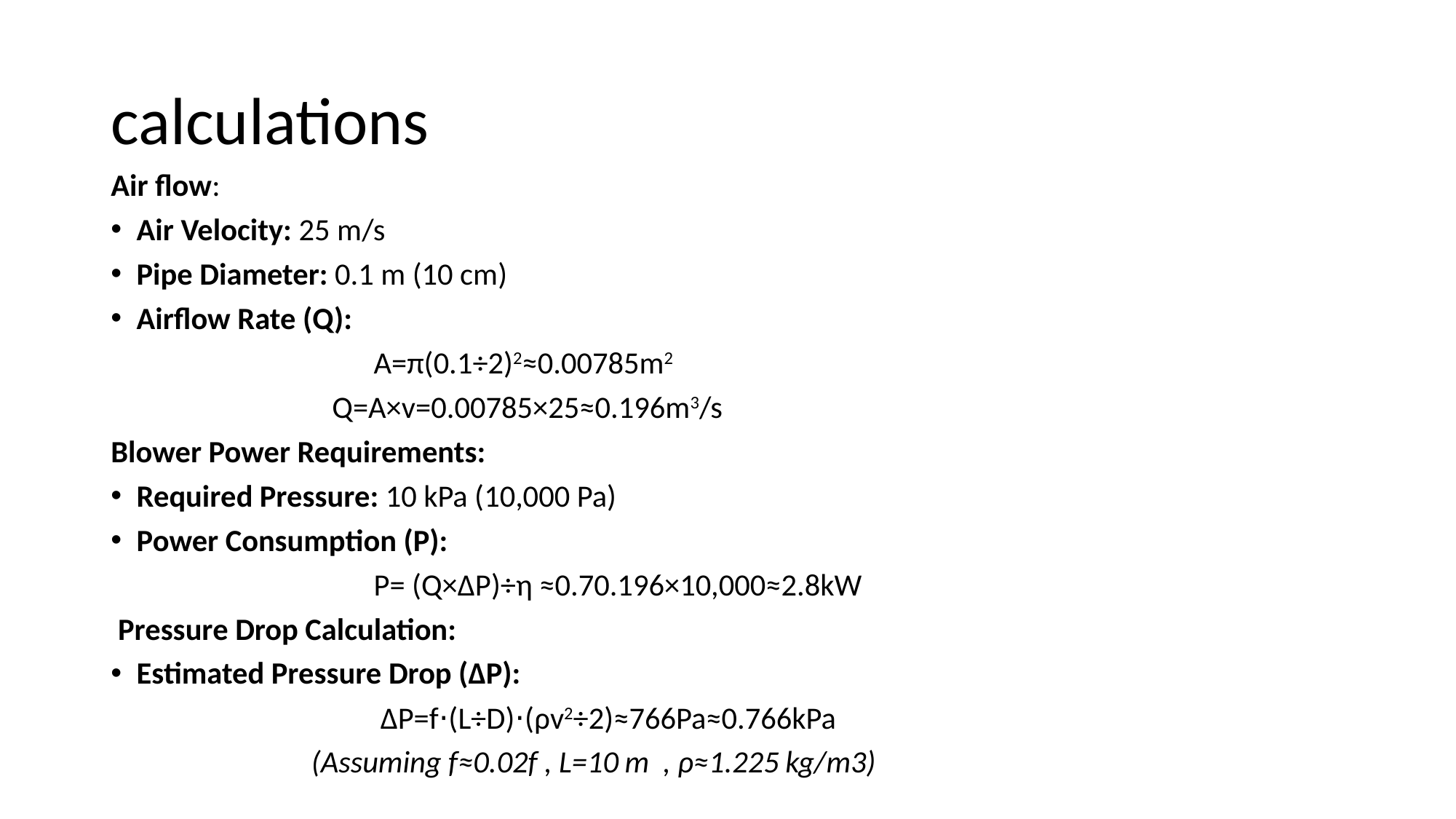

# calculations
Air flow:
Air Velocity: 25 m/s
Pipe Diameter: 0.1 m (10 cm)
Airflow Rate (Q):
                                      A=π(0.1÷2)2≈0.00785m2
                                Q=A×v=0.00785×25≈0.196m3/s
Blower Power Requirements:
Required Pressure: 10 kPa (10,000 Pa)
Power Consumption (P):
                                      P= (Q×ΔP)÷η​ ≈0.70.196×10,000​≈2.8kW
 Pressure Drop Calculation:
Estimated Pressure Drop (ΔP):
                                       ΔP=f⋅(L÷D)​⋅(ρv2​÷2)≈766Pa≈0.766kPa
                             (Assuming f≈0.02f , L=10 m  , ρ≈1.225 kg/m3)